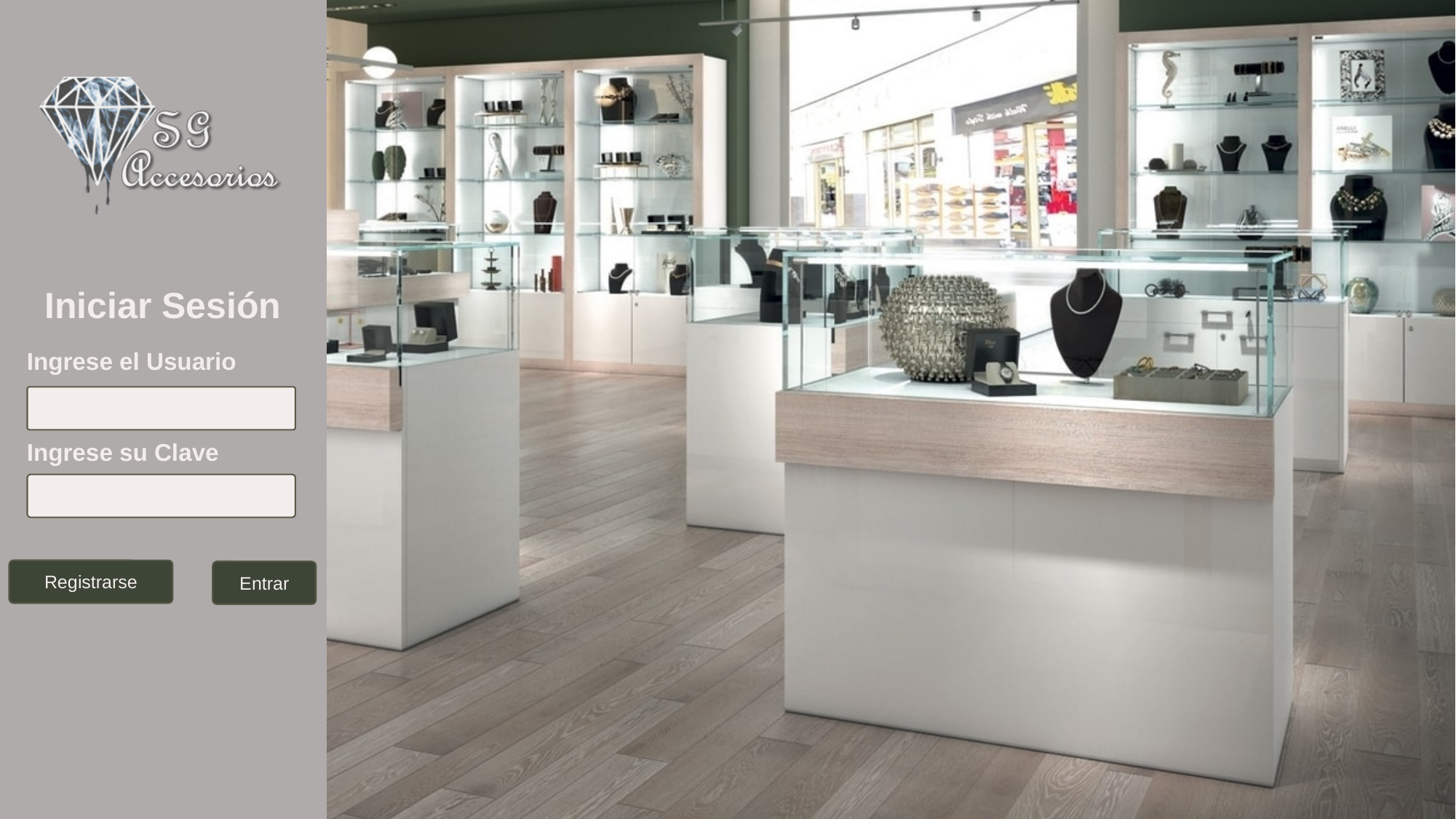

Iniciar Sesión
Ingrese el Usuario

Ingrese su Clave

Registrarse
Entrar